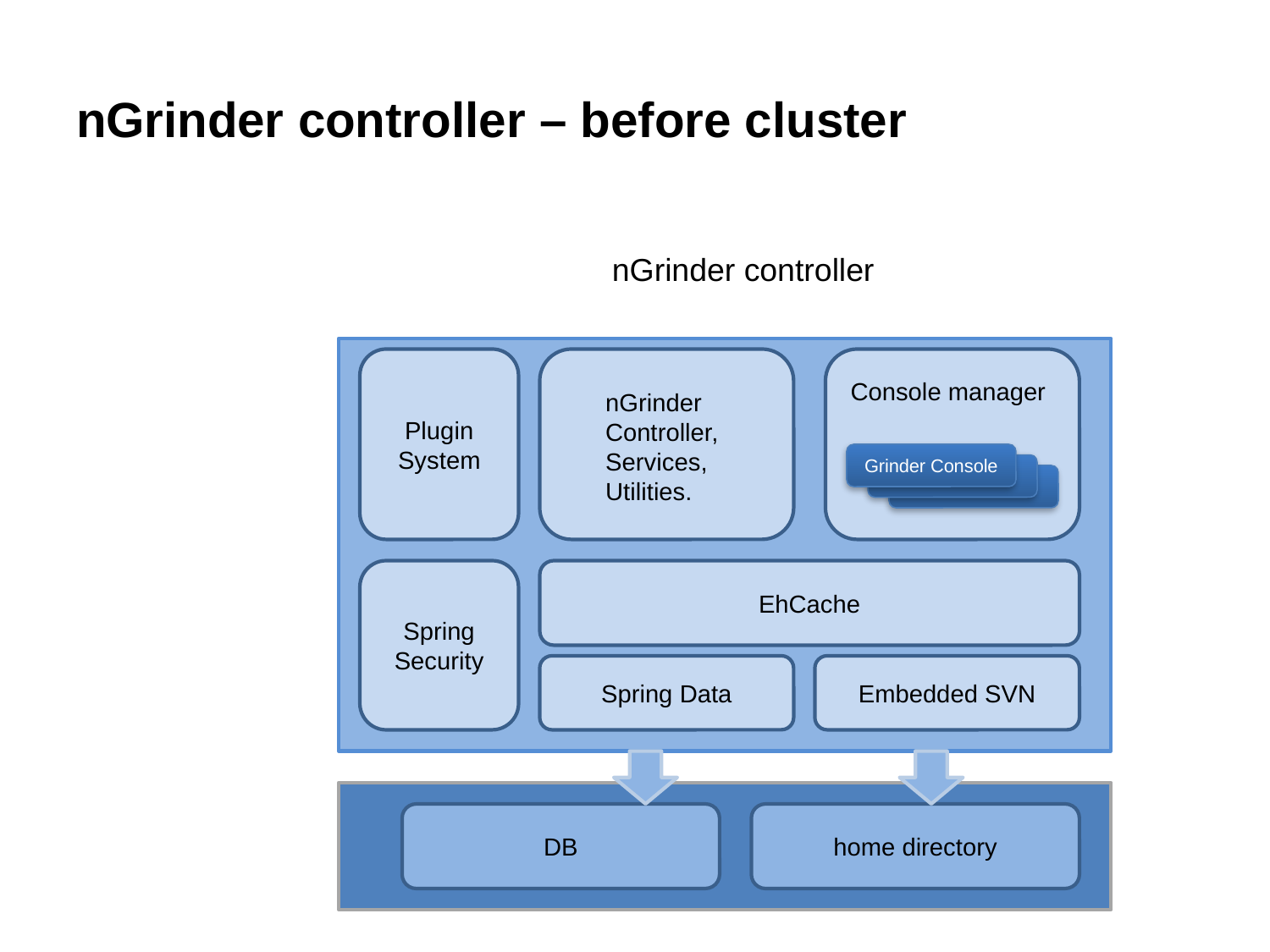

# nGrinder controller – before cluster
nGrinder controller

Plugin
System

nGrinder
Controller,
Services,
Utilities.

Console manager
Grinder Console

Spring
Security
EhCache
Spring Data
Embedded SVN

DB
home directory